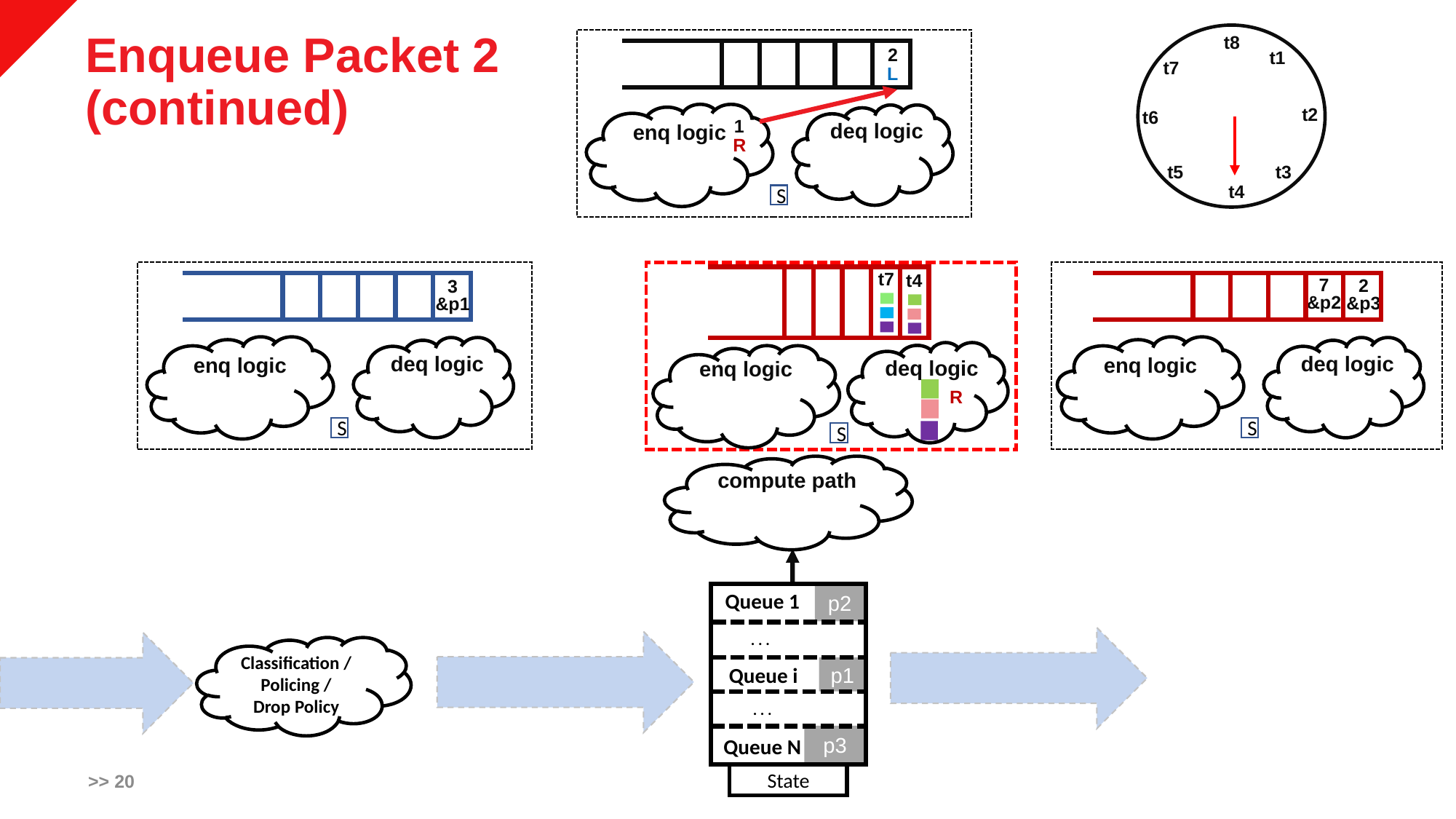

# Enqueue Packet 2 (continued)

t1
t8
t7
t2
t6
t5
t3
t4

2
L

1
R
deq logic
enq logic
S

t7

t4

7
&p2
2
&p3
3
&p1

deq logic
deq logic

enq logic
enq logic
deq logic
enq logic

R

S
S

S

compute path
Queue 1

p2
. . .

Classification / Policing /
Drop Policy
Queue i
p1
. . .
p3
Queue N
>> 20
State